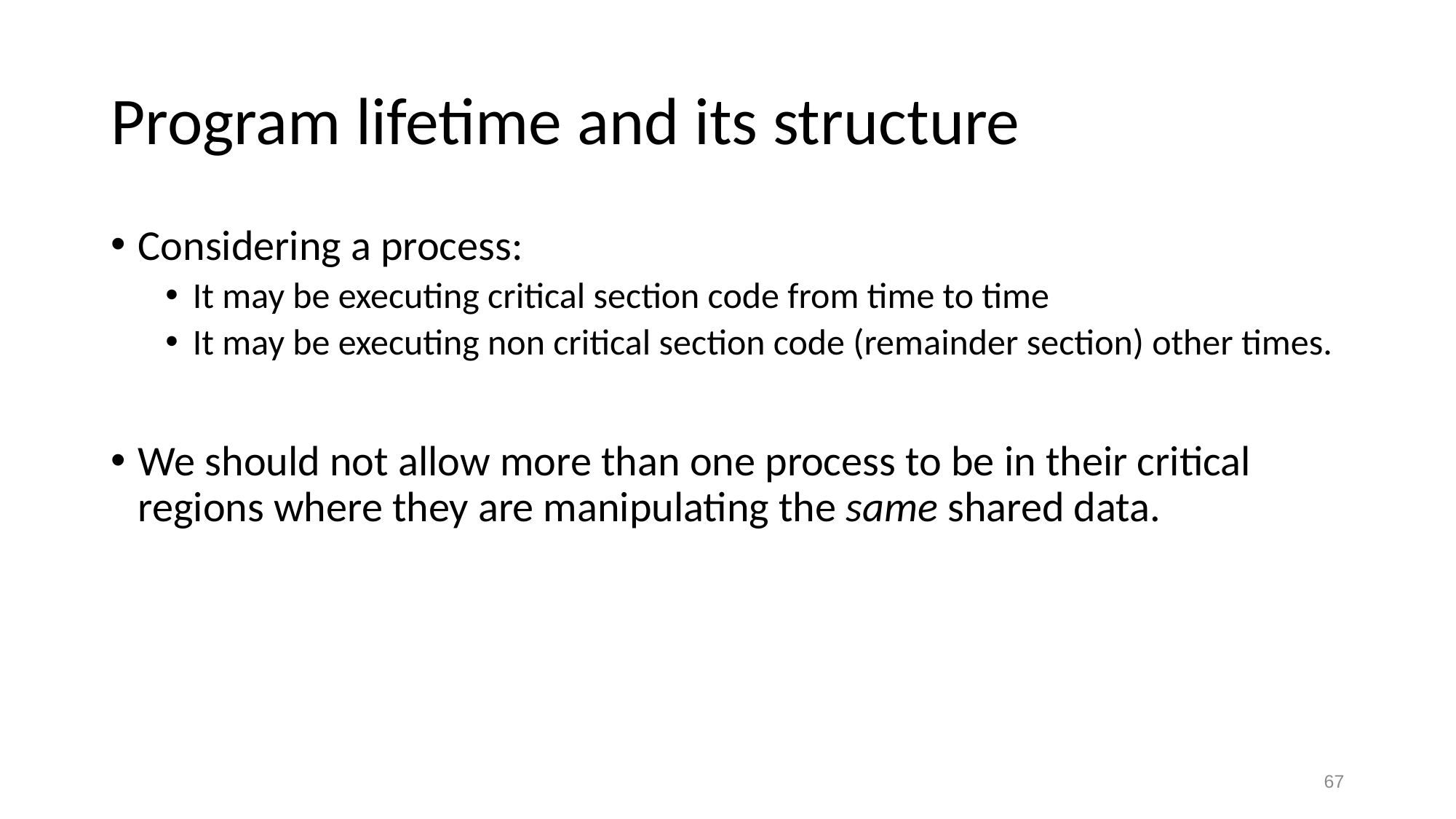

# Program lifetime and its structure
Considering a process:
It may be executing critical section code from time to time
It may be executing non critical section code (remainder section) other times.

We should not allow more than one process to be in their critical regions where they are manipulating the same shared data.

67